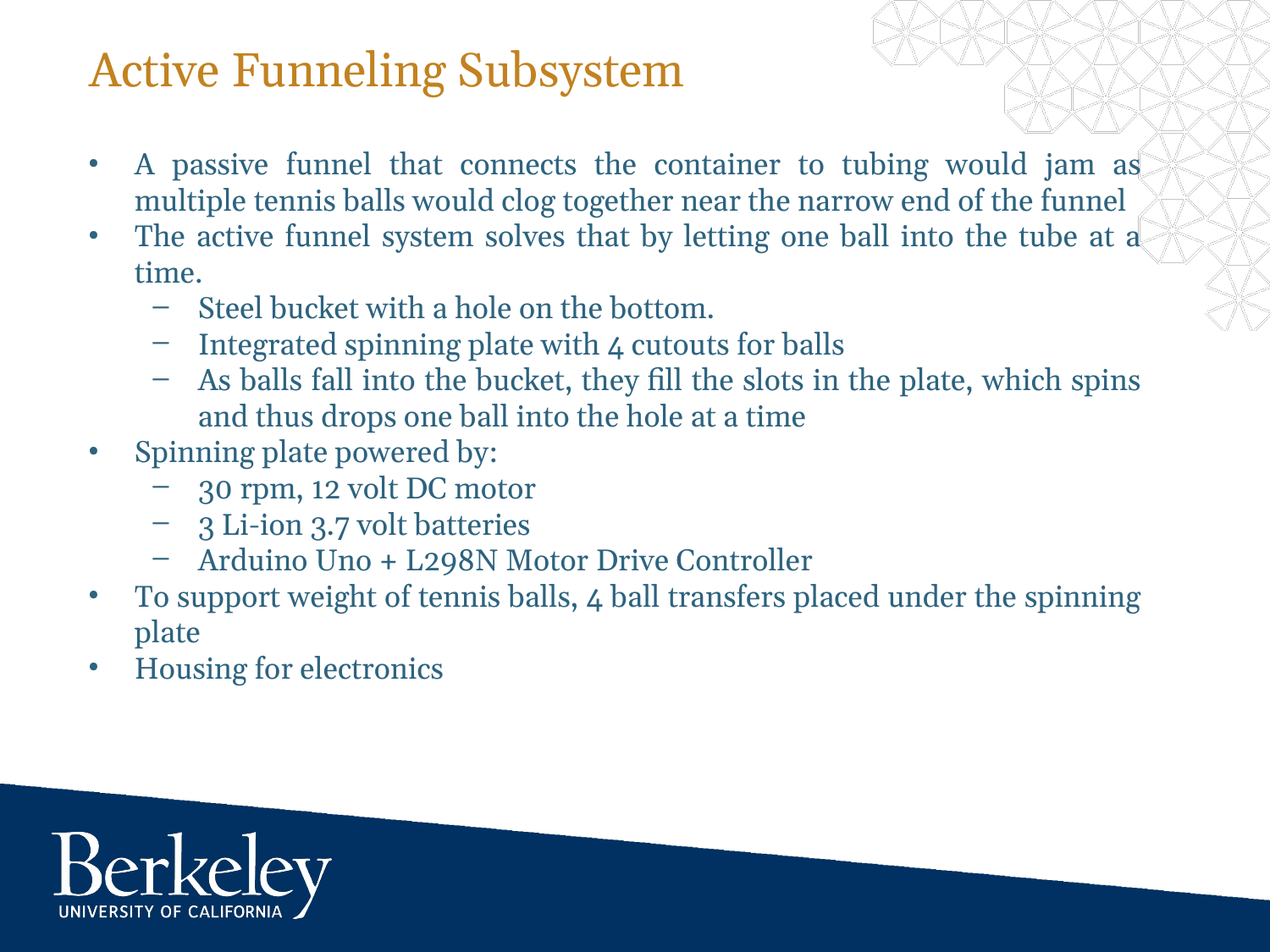

# Active Funneling Subsystem
A passive funnel that connects the container to tubing would jam as multiple tennis balls would clog together near the narrow end of the funnel
The active funnel system solves that by letting one ball into the tube at a time.
Steel bucket with a hole on the bottom.
Integrated spinning plate with 4 cutouts for balls
As balls fall into the bucket, they fill the slots in the plate, which spins and thus drops one ball into the hole at a time
Spinning plate powered by:
30 rpm, 12 volt DC motor
3 Li-ion 3.7 volt batteries
Arduino Uno + L298N Motor Drive Controller
To support weight of tennis balls, 4 ball transfers placed under the spinning plate
Housing for electronics